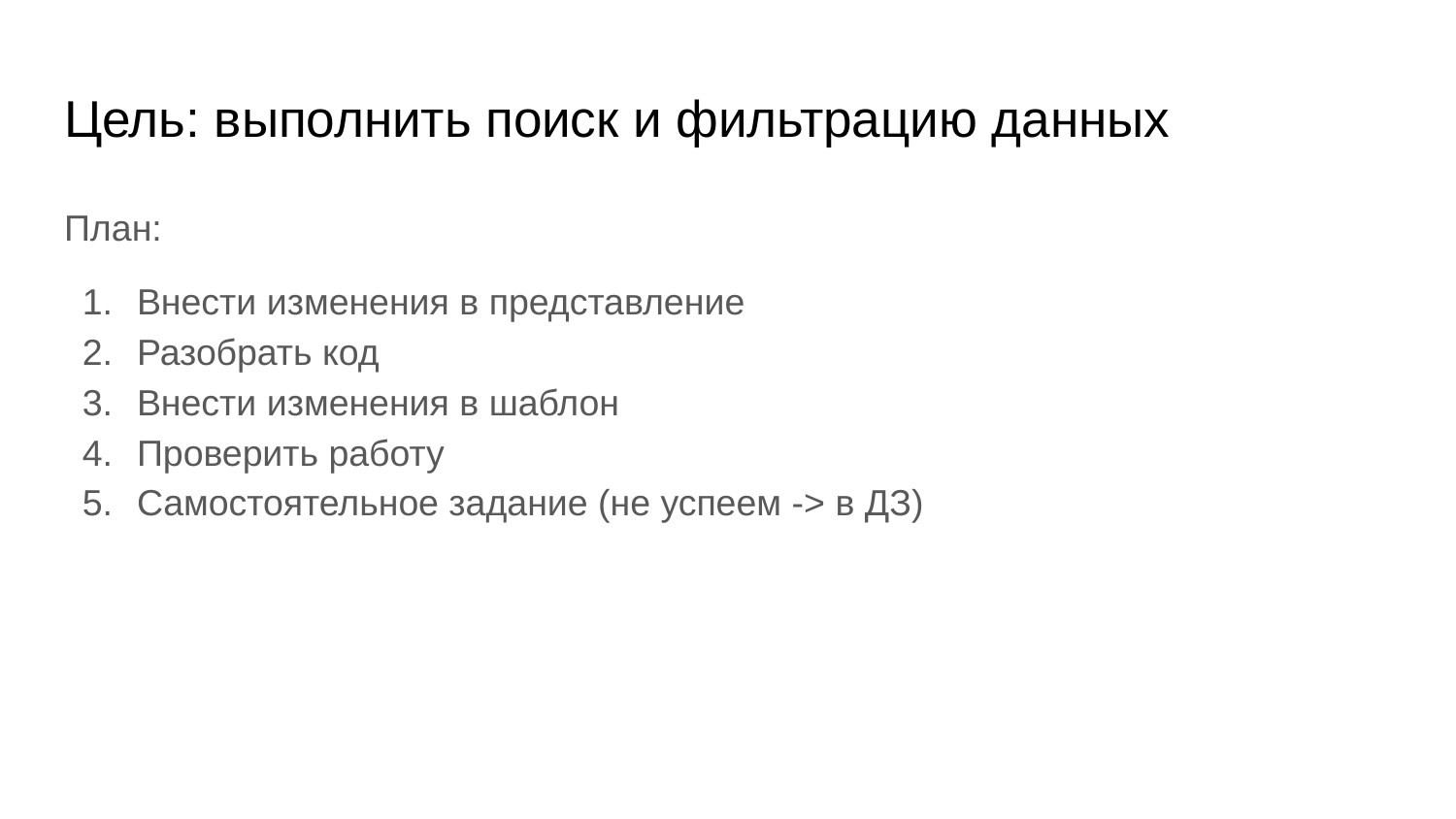

# Цель: выполнить поиск и фильтрацию данных
План:
Внести изменения в представление
Разобрать код
Внести изменения в шаблон
Проверить работу
Самостоятельное задание (не успеем -> в ДЗ)